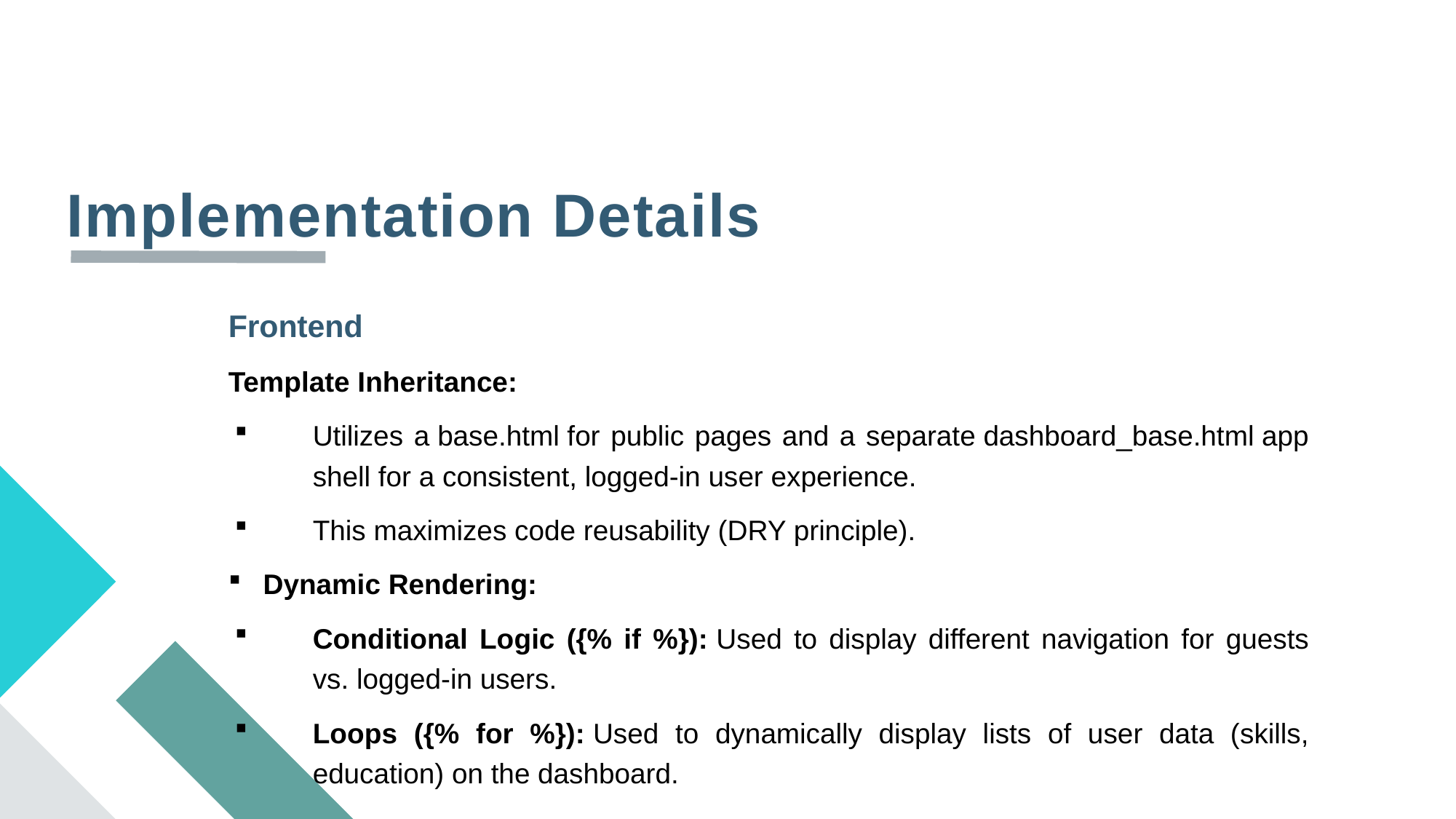

# Implementation Details
Frontend
Template Inheritance:
Utilizes a base.html for public pages and a separate dashboard_base.html app shell for a consistent, logged-in user experience.
This maximizes code reusability (DRY principle).
Dynamic Rendering:
Conditional Logic ({% if %}): Used to display different navigation for guests vs. logged-in users.
Loops ({% for %}): Used to dynamically display lists of user data (skills, education) on the dashboard.